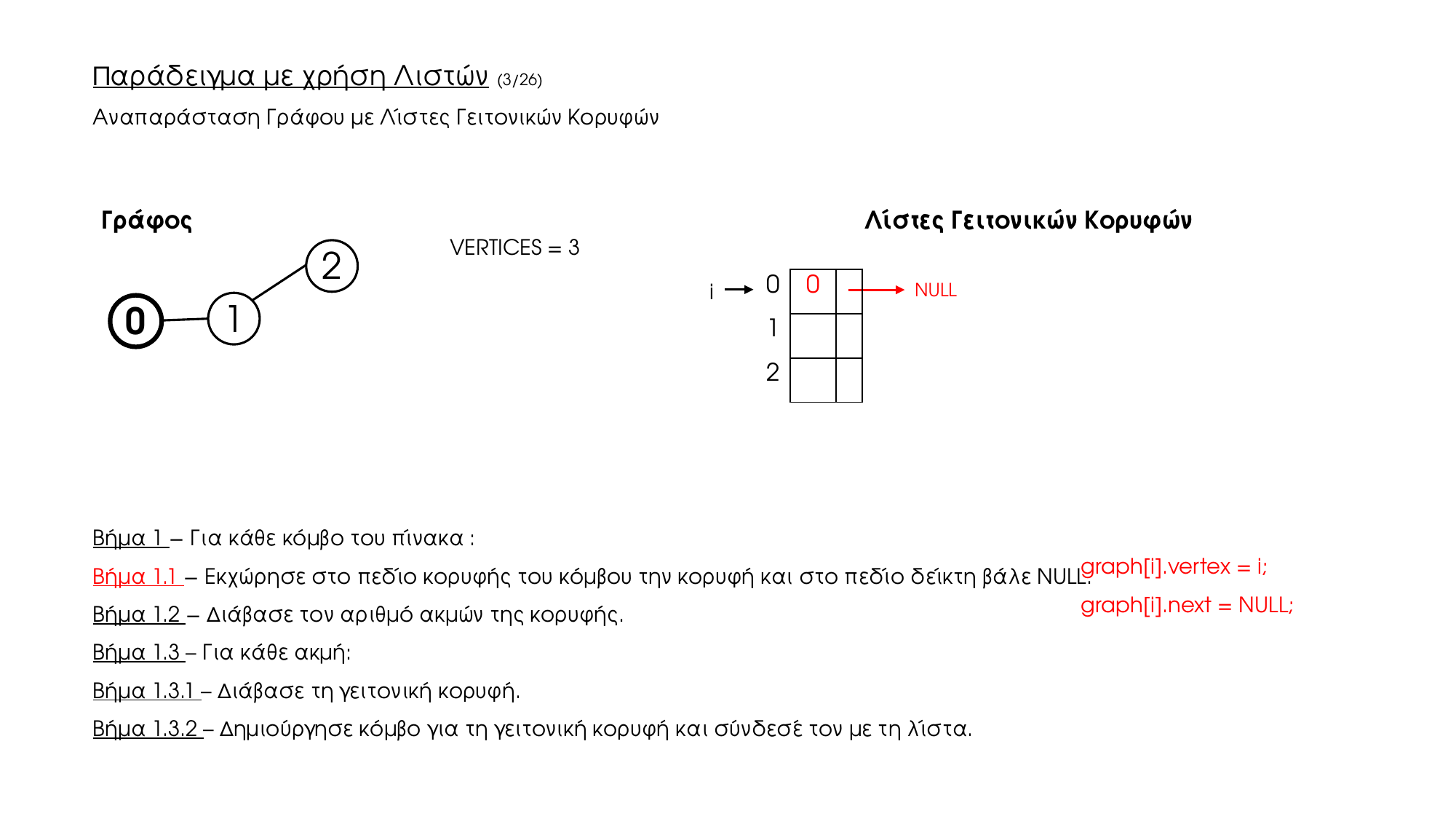

Παράδειγμα με χρήση Λιστών (3/26)
Αναπαράσταση Γράφου με Λίστες Γειτονικών Κορυφών
Γράφος
Λίστες Γειτονικών Κορυφών
VERTICES = 3

2

| 0 | 0 |  |
| --- | --- | --- |
| 1 |  |  |
| 2 |  |  |
NULL
i
1
0

Βήμα 1 − Για κάθε κόμβο του πίνακα :
Βήμα 1.1 − Εκχώρησε στο πεδίο κορυφής του κόμβου την κορυφή και στο πεδίο δείκτη βάλε NULL.
Βήμα 1.2 − Διάβασε τον αριθμό ακμών της κορυφής.
Βήμα 1.3 – Για κάθε ακμή:
Βήμα 1.3.1 – Διάβασε τη γειτονική κορυφή.
Βήμα 1.3.2 – Δημιούργησε κόμβο για τη γειτονική κορυφή και σύνδεσέ τον με τη λίστα.
graph[i].vertex = i;
graph[i].next = NULL;